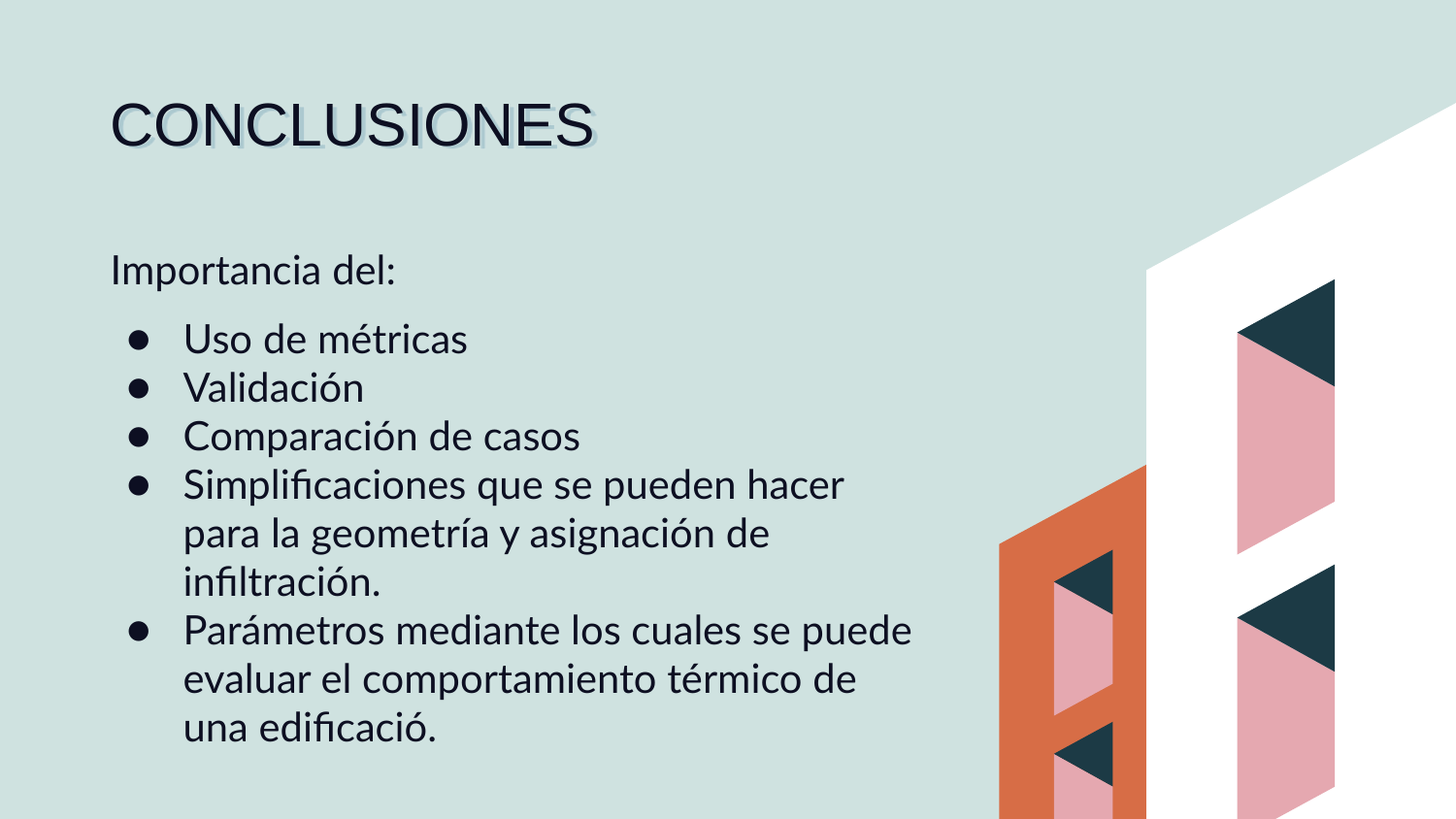

# CONCLUSIONES
Importancia del:
Uso de métricas
Validación
Comparación de casos
Simplificaciones que se pueden hacer para la geometría y asignación de infiltración.
Parámetros mediante los cuales se puede evaluar el comportamiento térmico de una edificació.